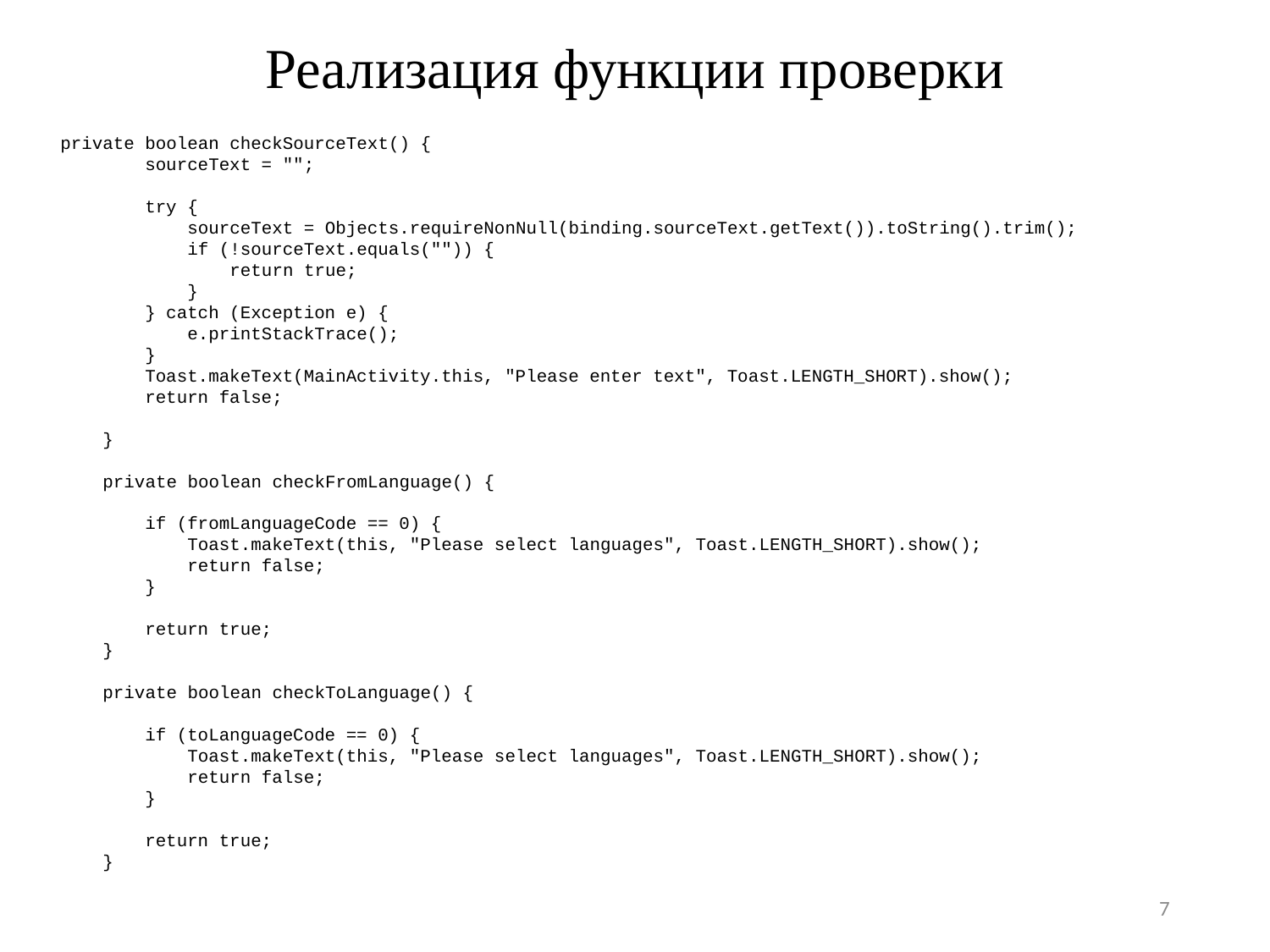

# Реализация функции проверки
private boolean checkSourceText() {
        sourceText = "";

        try {
            sourceText = Objects.requireNonNull(binding.sourceText.getText()).toString().trim();
            if (!sourceText.equals("")) {
                return true;
            }
        } catch (Exception e) {
            e.printStackTrace();
        }
        Toast.makeText(MainActivity.this, "Please enter text", Toast.LENGTH_SHORT).show();
        return false;

    }

    private boolean checkFromLanguage() {

        if (fromLanguageCode == 0) {
            Toast.makeText(this, "Please select languages", Toast.LENGTH_SHORT).show();
            return false;
        }

        return true;
    }

    private boolean checkToLanguage() {

        if (toLanguageCode == 0) {
            Toast.makeText(this, "Please select languages", Toast.LENGTH_SHORT).show();
            return false;
        }

        return true;
    }
7